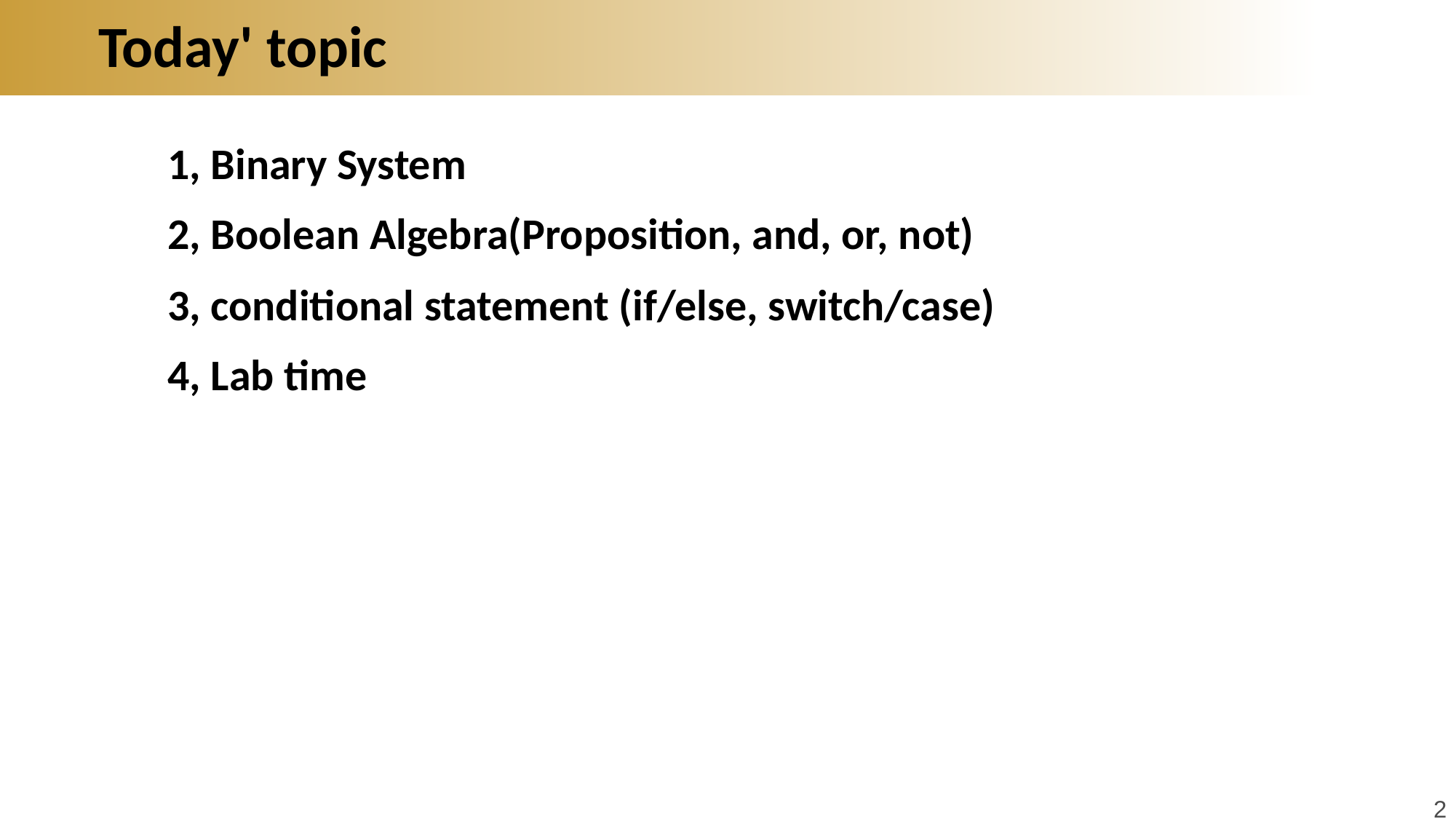

# Today' topic
1, Binary System
2, Boolean Algebra(Proposition, and, or, not)
3, conditional statement (if/else, switch/case)
4, Lab time
2